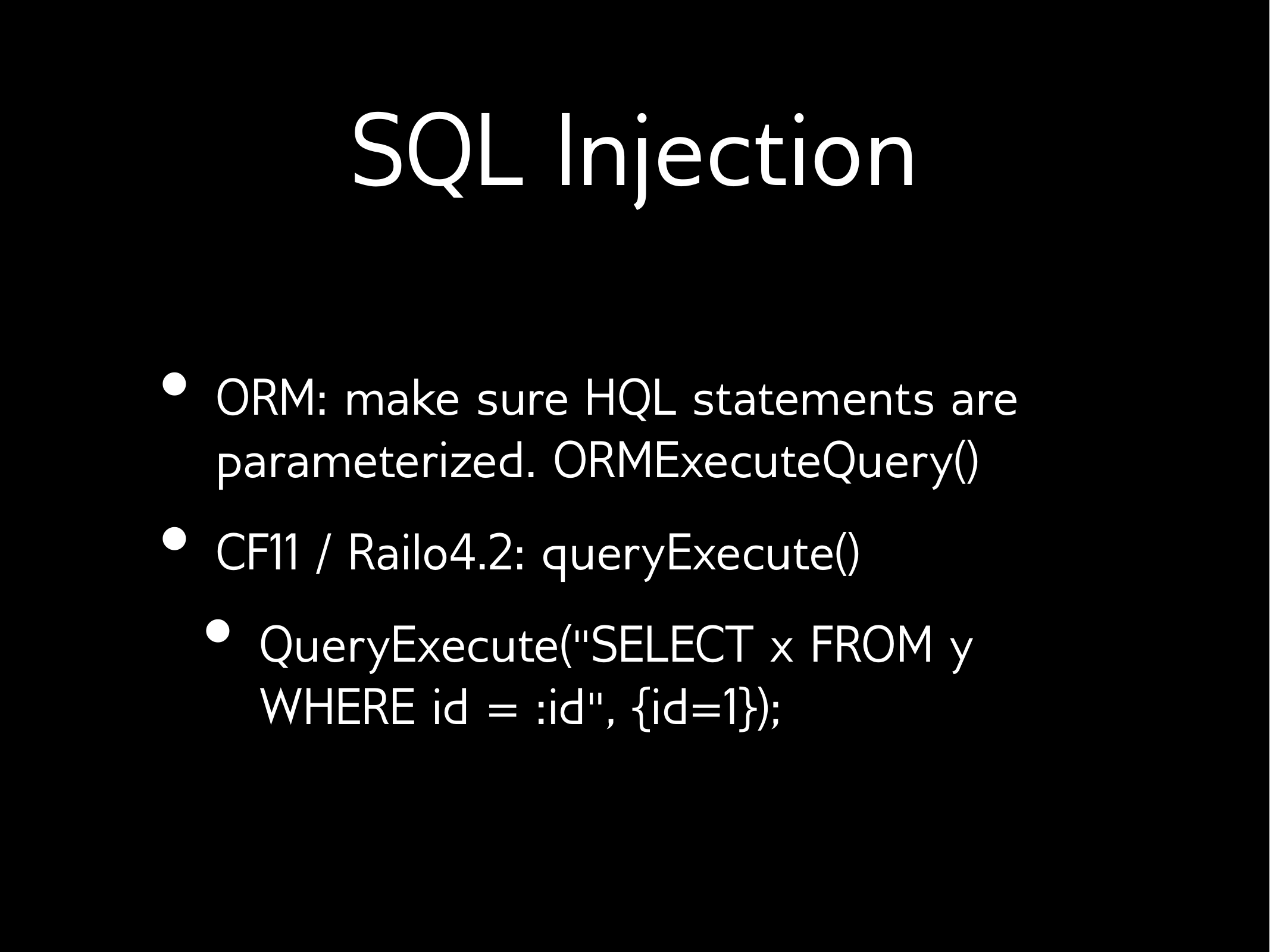

# SQL Injection
ORM: make sure HQL statements are parameterized. ORMExecuteQuery()
CF11 / Railo4.2: queryExecute()
QueryExecute("SELECT x FROM y WHERE id = :id", {id=1});